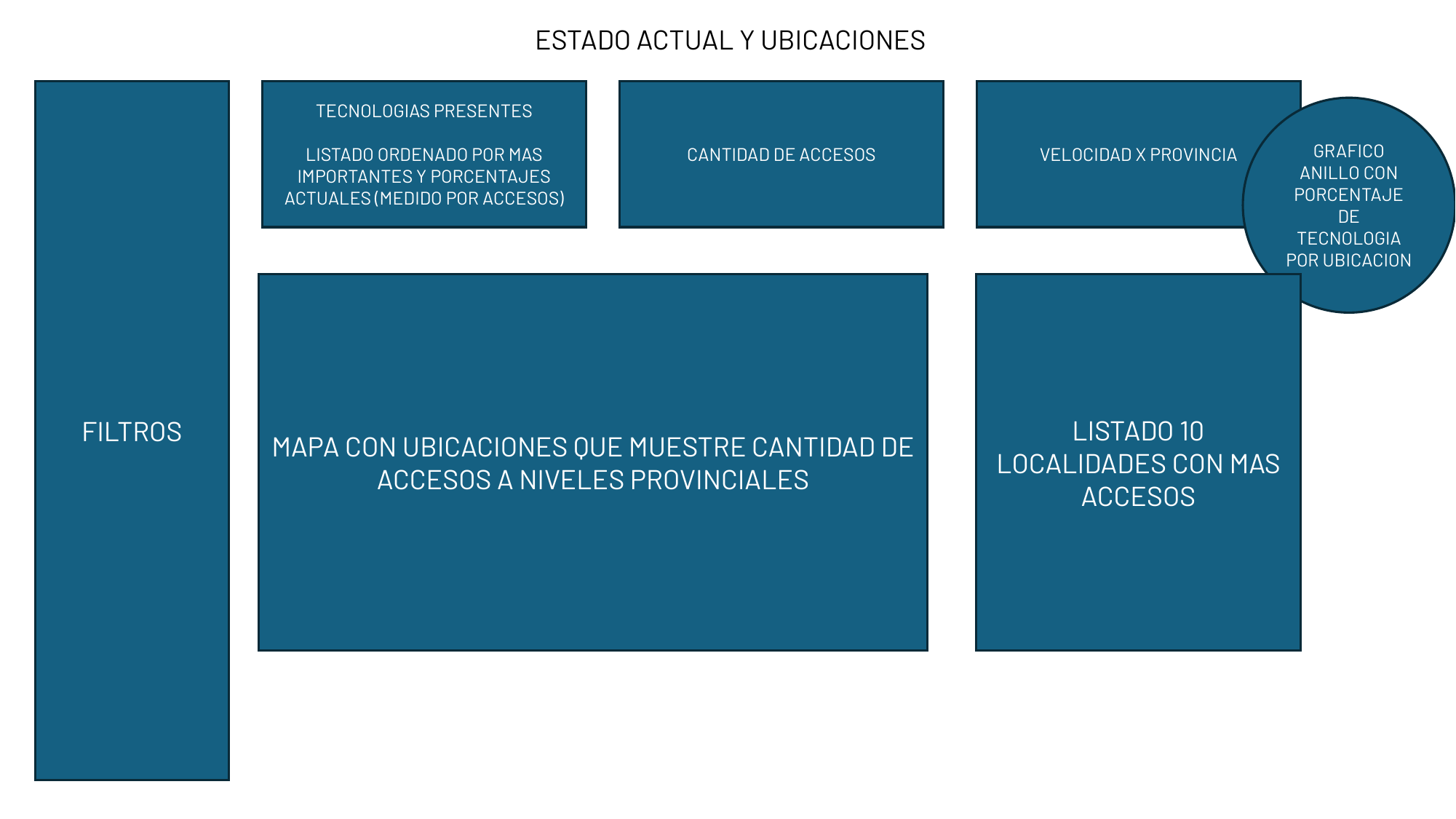

ESTADO ACTUAL Y UBICACIONES
CANTIDAD DE ACCESOS
VELOCIDAD X PROVINCIA
FILTROS
TECNOLOGIAS PRESENTES

LISTADO ORDENADO POR MAS IMPORTANTES Y PORCENTAJES ACTUALES (MEDIDO POR ACCESOS)
GRAFICO ANILLO CON PORCENTAJE DE TECNOLOGIA POR UBICACION
LISTADO 10 LOCALIDADES CON MAS ACCESOS
MAPA CON UBICACIONES QUE MUESTRE CANTIDAD DE ACCESOS A NIVELES PROVINCIALES